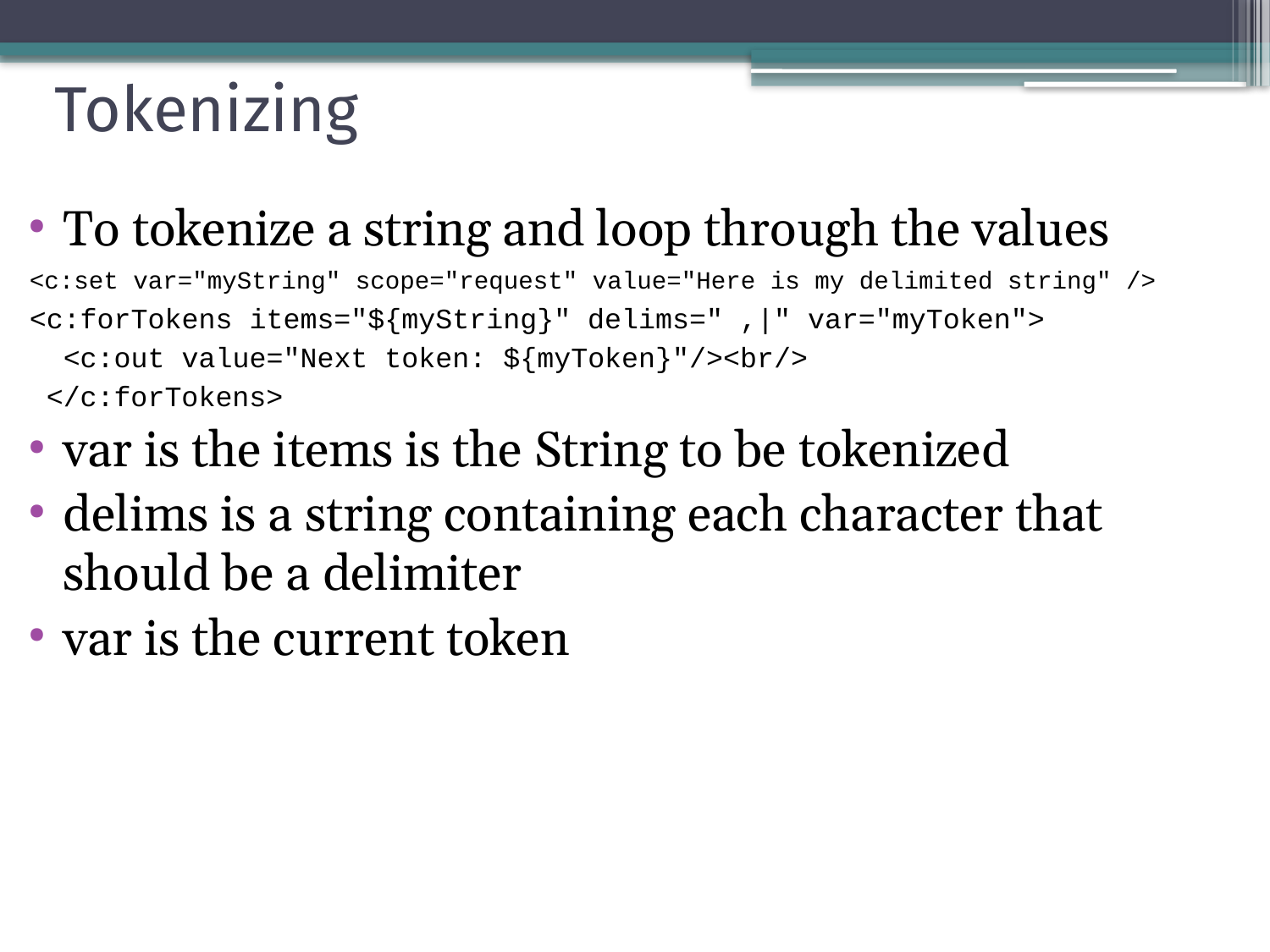

# Tokenizing
To tokenize a string and loop through the values
 <c:set var="myString" scope="request" value="Here is my delimited string" />
 <c:forTokens items="${myString}" delims=" ,|" var="myToken">
   <c:out value="Next token: ${myToken}"/><br/>
  </c:forTokens>
var is the items is the String to be tokenized
delims is a string containing each character that should be a delimiter
var is the current token